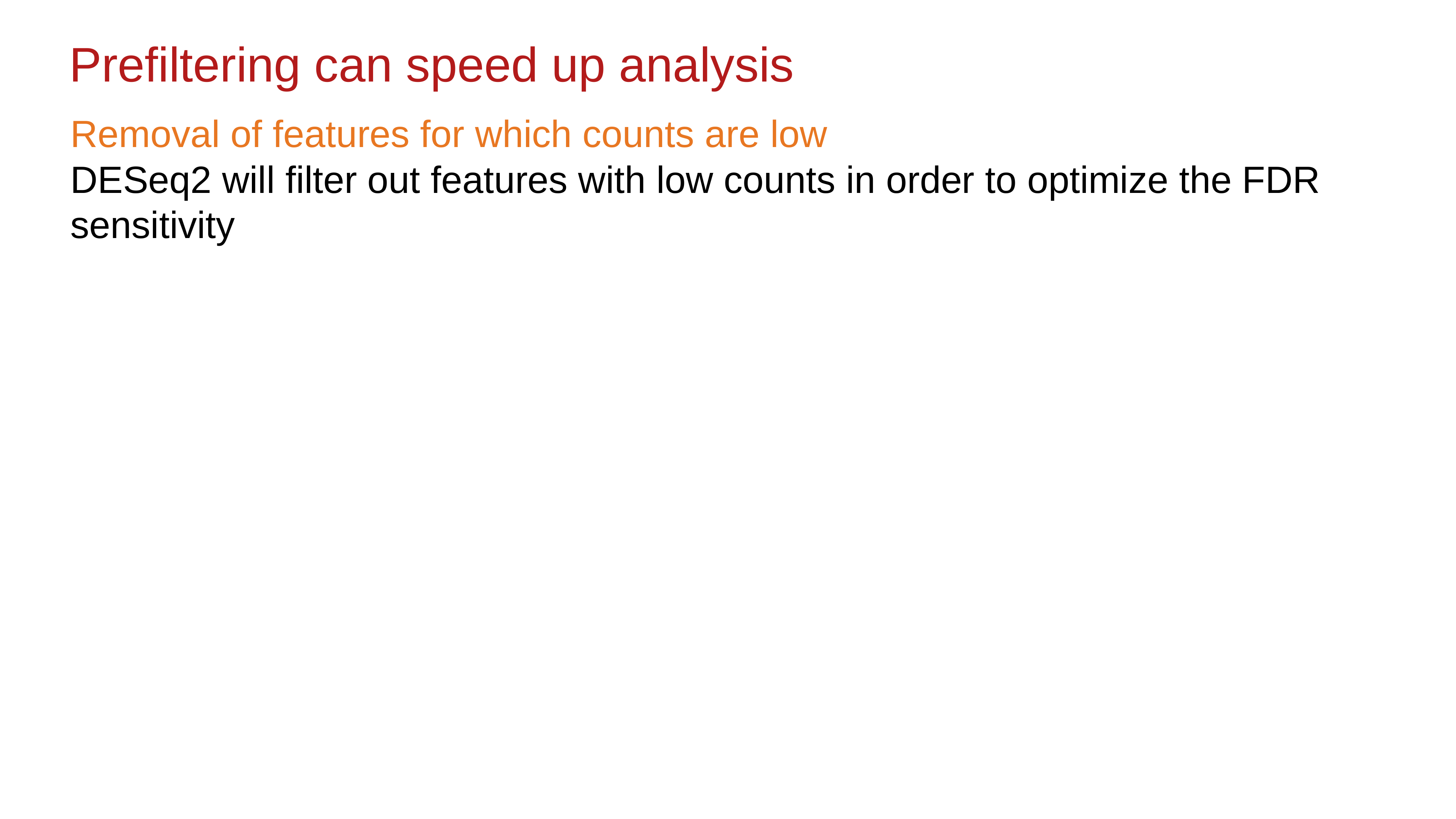

Prefiltering can speed up analysis
Removal of features for which counts are low
DESeq2 will filter out features with low counts in order to optimize the FDR sensitivity